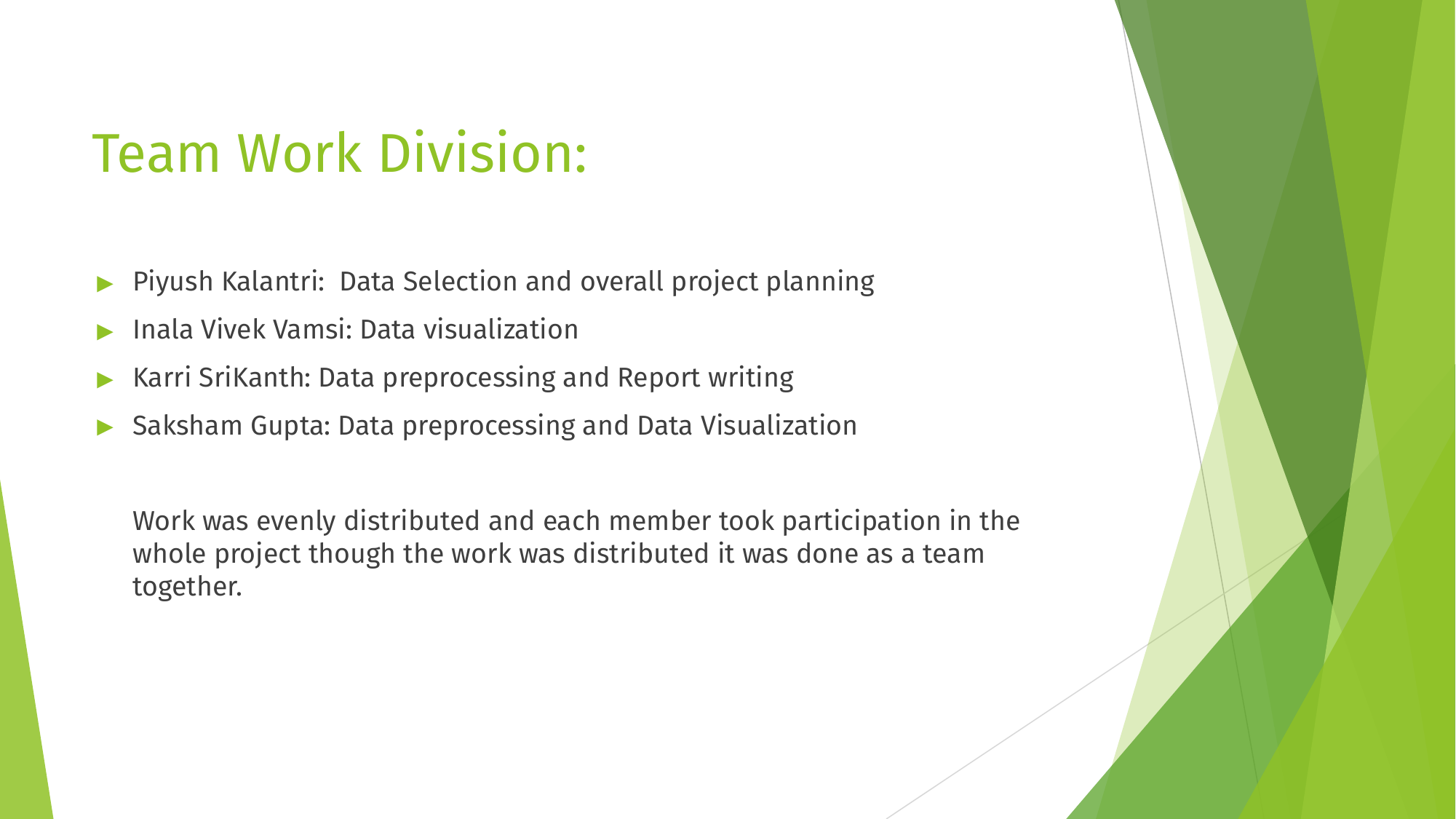

# Team Work Division:
Piyush Kalantri:  Data Selection and overall project planning
Inala Vivek Vamsi: Data visualization
Karri SriKanth: Data preprocessing and Report writing
Saksham Gupta: Data preprocessing and Data Visualization

Work was evenly distributed and each member took participation in the whole project though the work was distributed it was done as a team together.